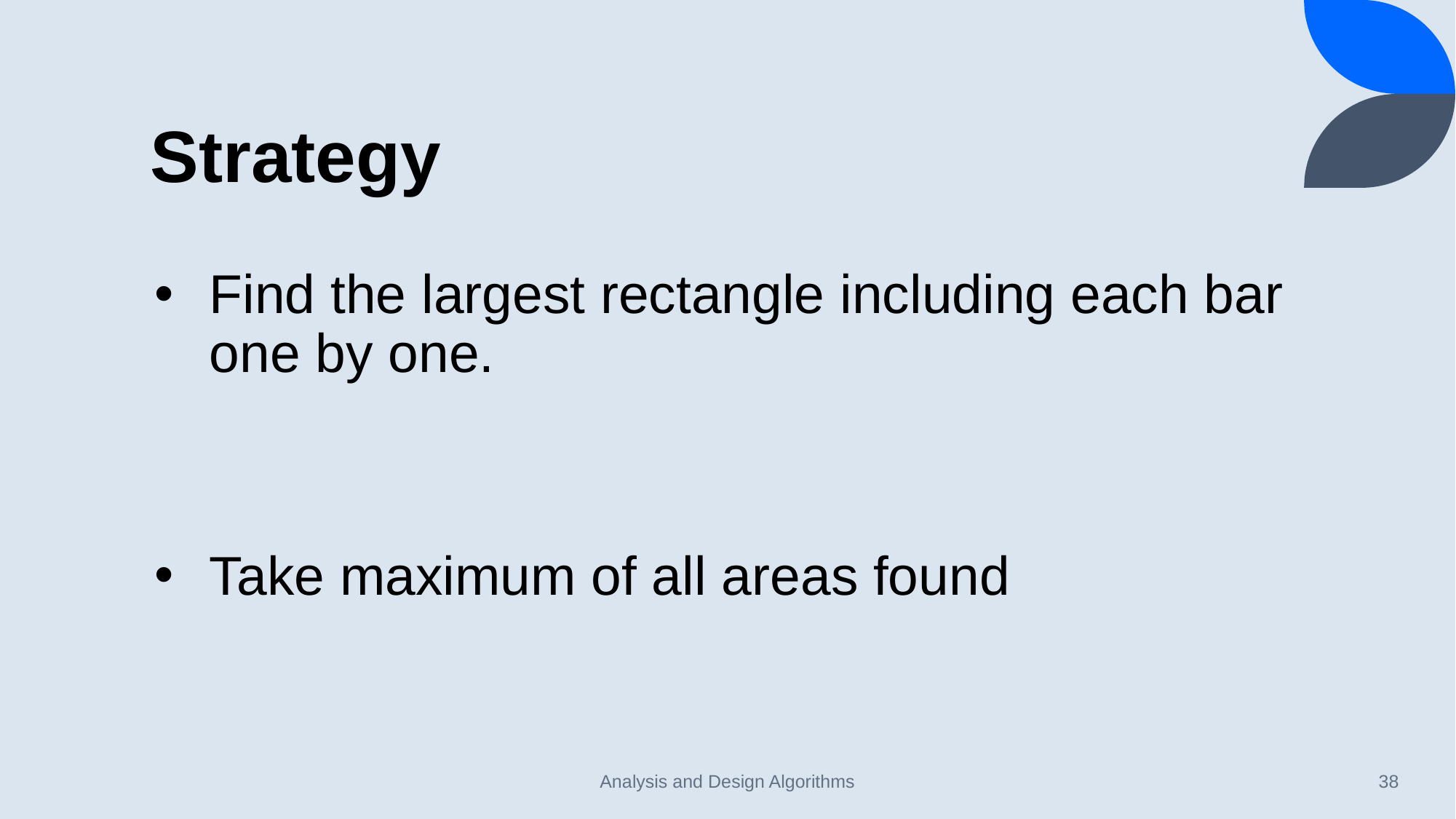

# Strategy
Find the largest rectangle including each bar one by one.

Take maximum of all areas found
Analysis and Design Algorithms
38